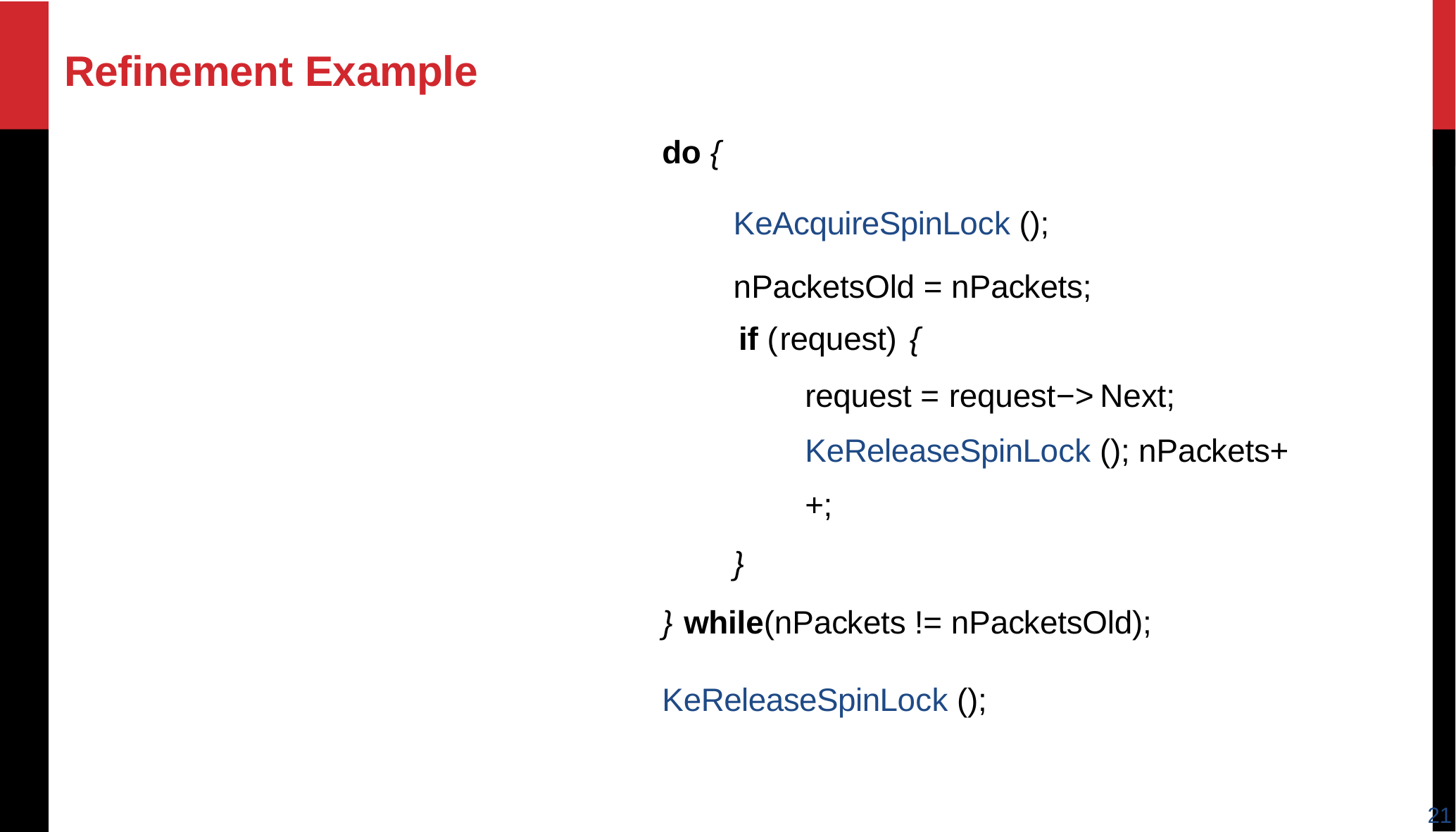

# Refinement Example
do {
KeAcquireSpinLock (); nPacketsOld = nPackets;
if (request) {
request = request−>Next; KeReleaseSpinLock (); nPackets++;

}

} while(nPackets != nPacketsOld);

KeReleaseSpinLock ();

21